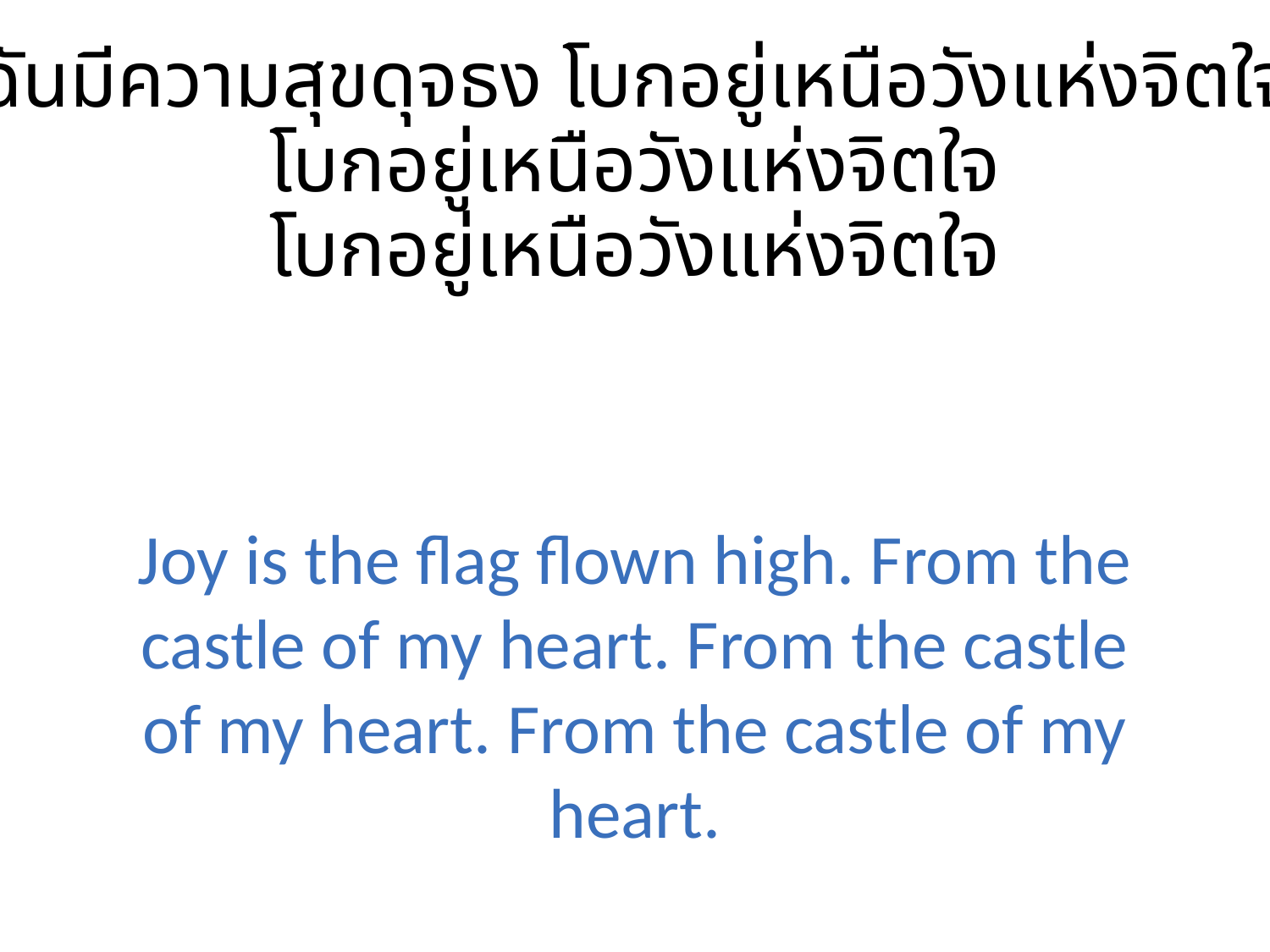

ฉันมีความสุขดุจธง โบกอยู่เหนือวังแห่งจิตใจ
โบกอยู่เหนือวังแห่งจิตใจ
โบกอยู่เหนือวังแห่งจิตใจ
Joy is the flag flown high. From the castle of my heart. From the castle of my heart. From the castle of my heart.